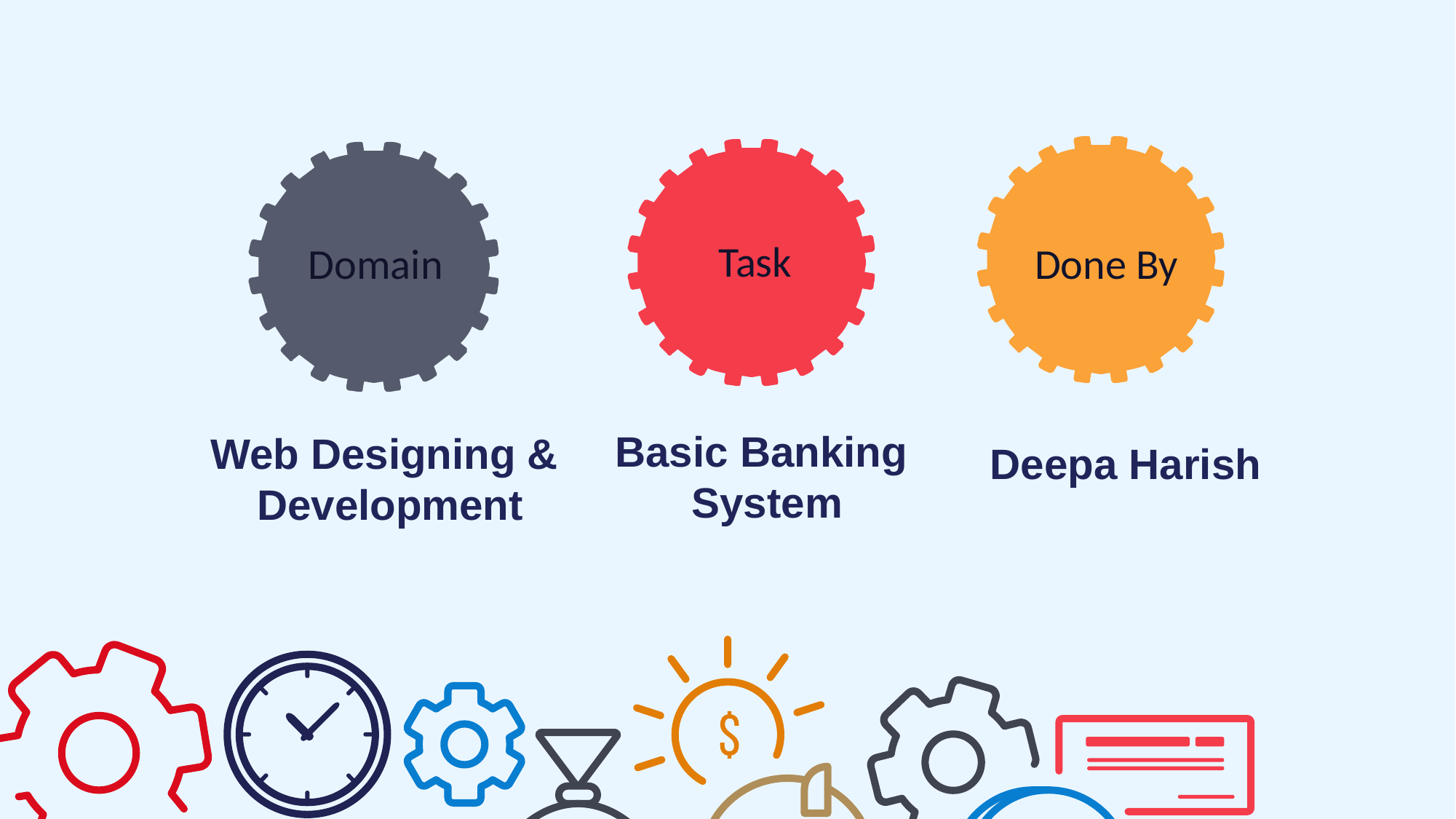

Task
 Domain
 Done By
Basic Banking
 System
Web Designing &
 Development
Deepa Harish